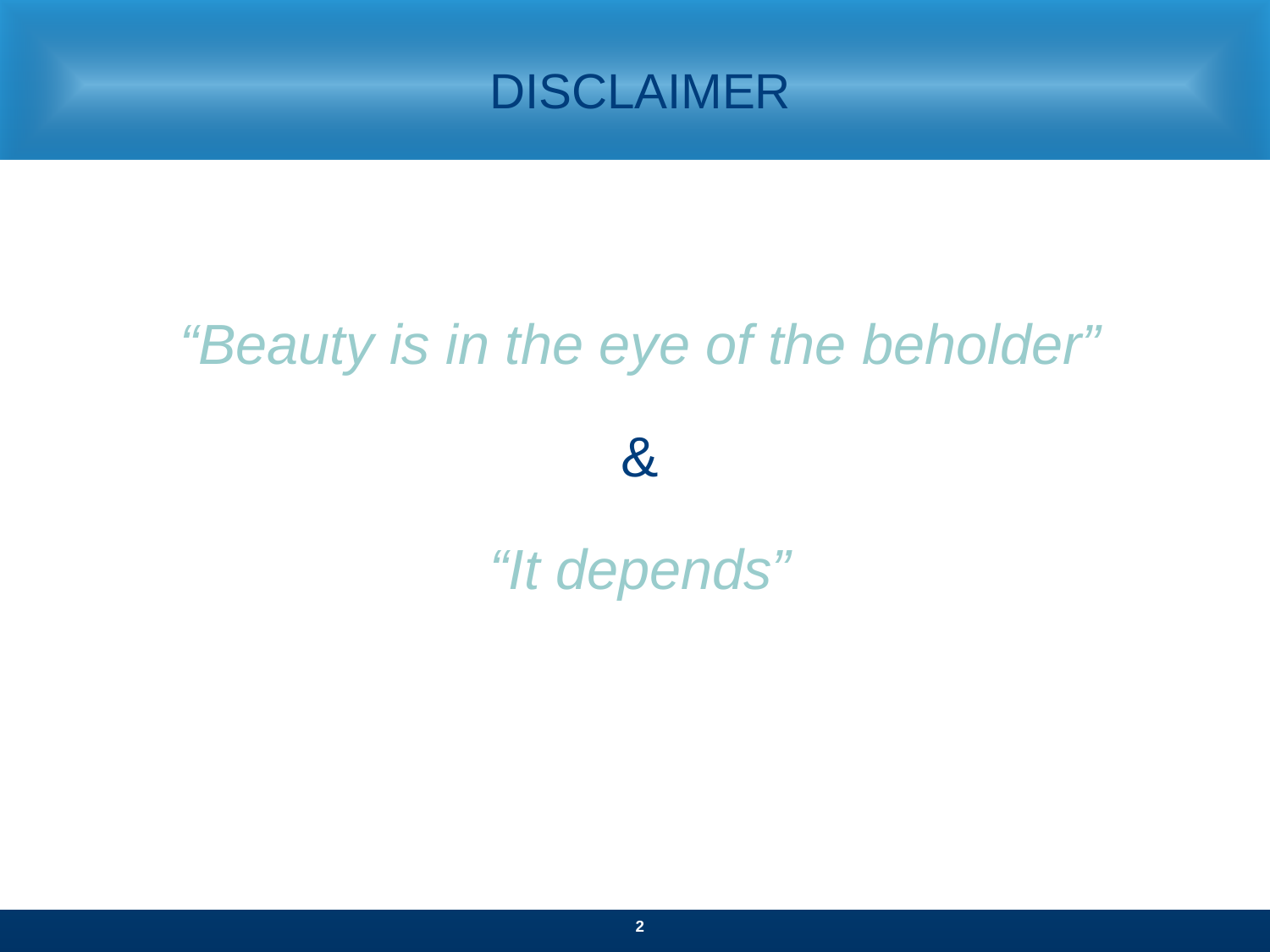

# Disclaimer

“Beauty is in the eye of the beholder”
&
“It depends”
2